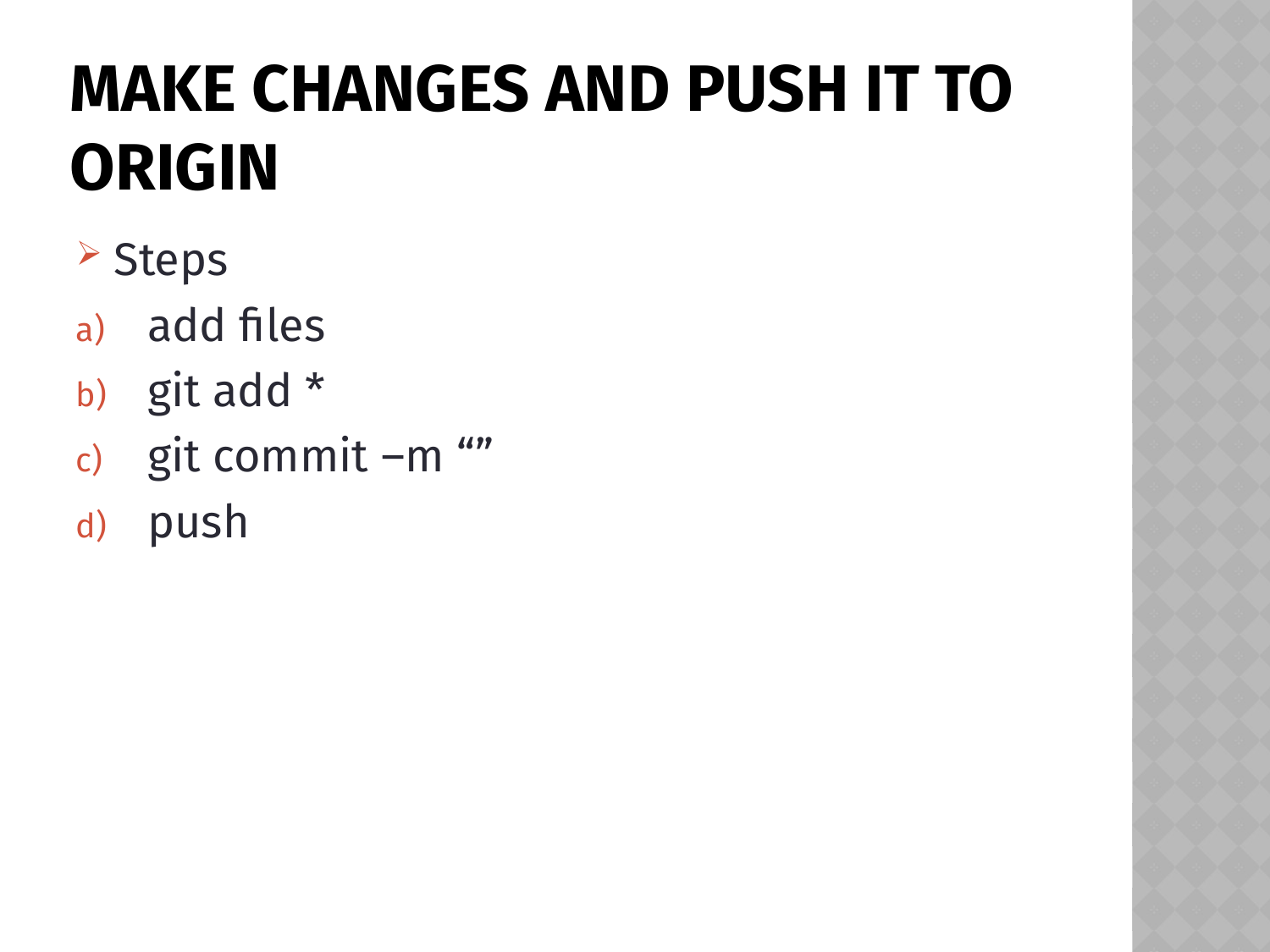

# Make changes and push it to origin
Steps
add files
git add *
git commit –m “”
push